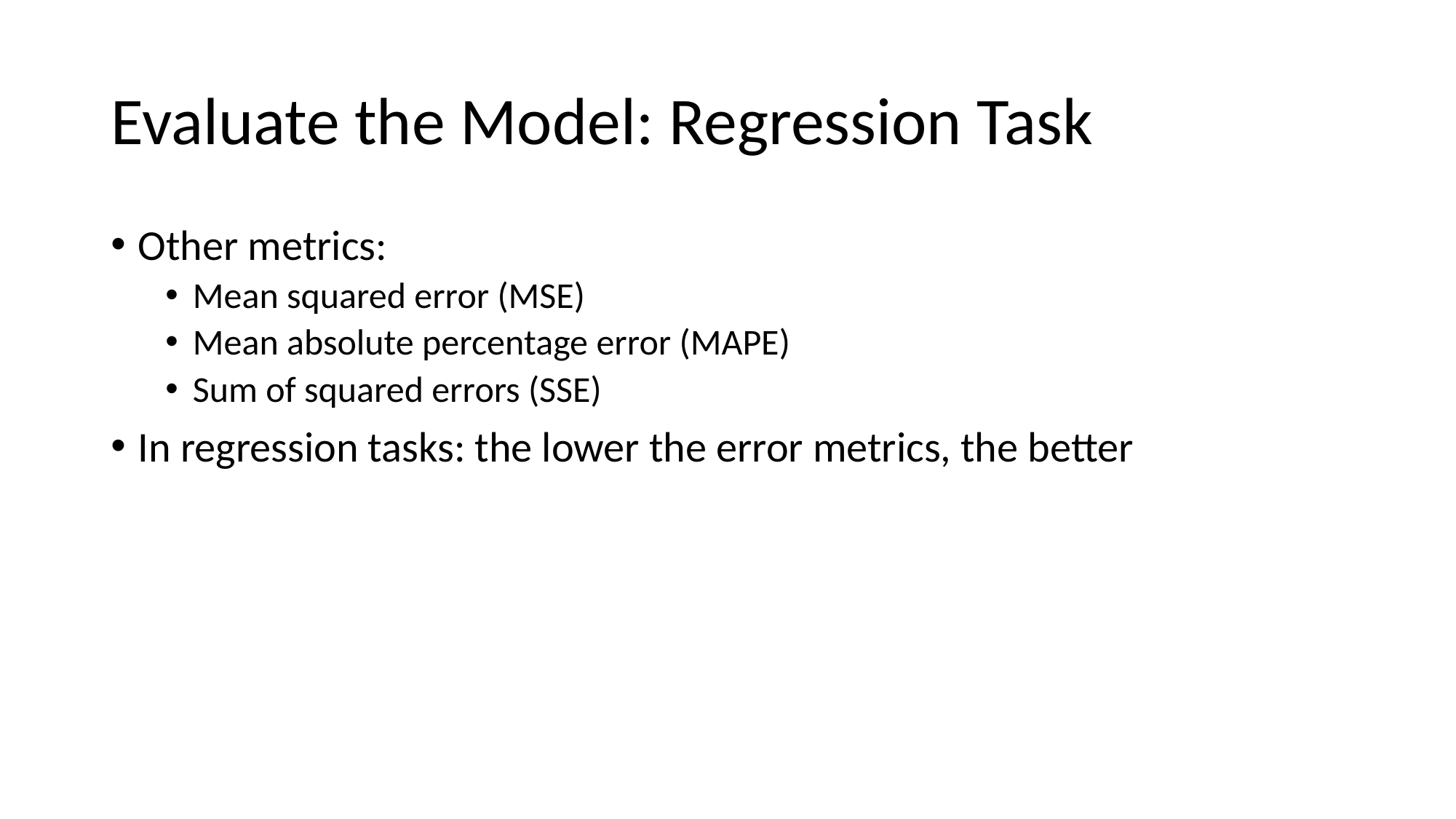

# Evaluate the Model: Regression Task
Other metrics:
Mean squared error (MSE)
Mean absolute percentage error (MAPE)
Sum of squared errors (SSE)
In regression tasks: the lower the error metrics, the better